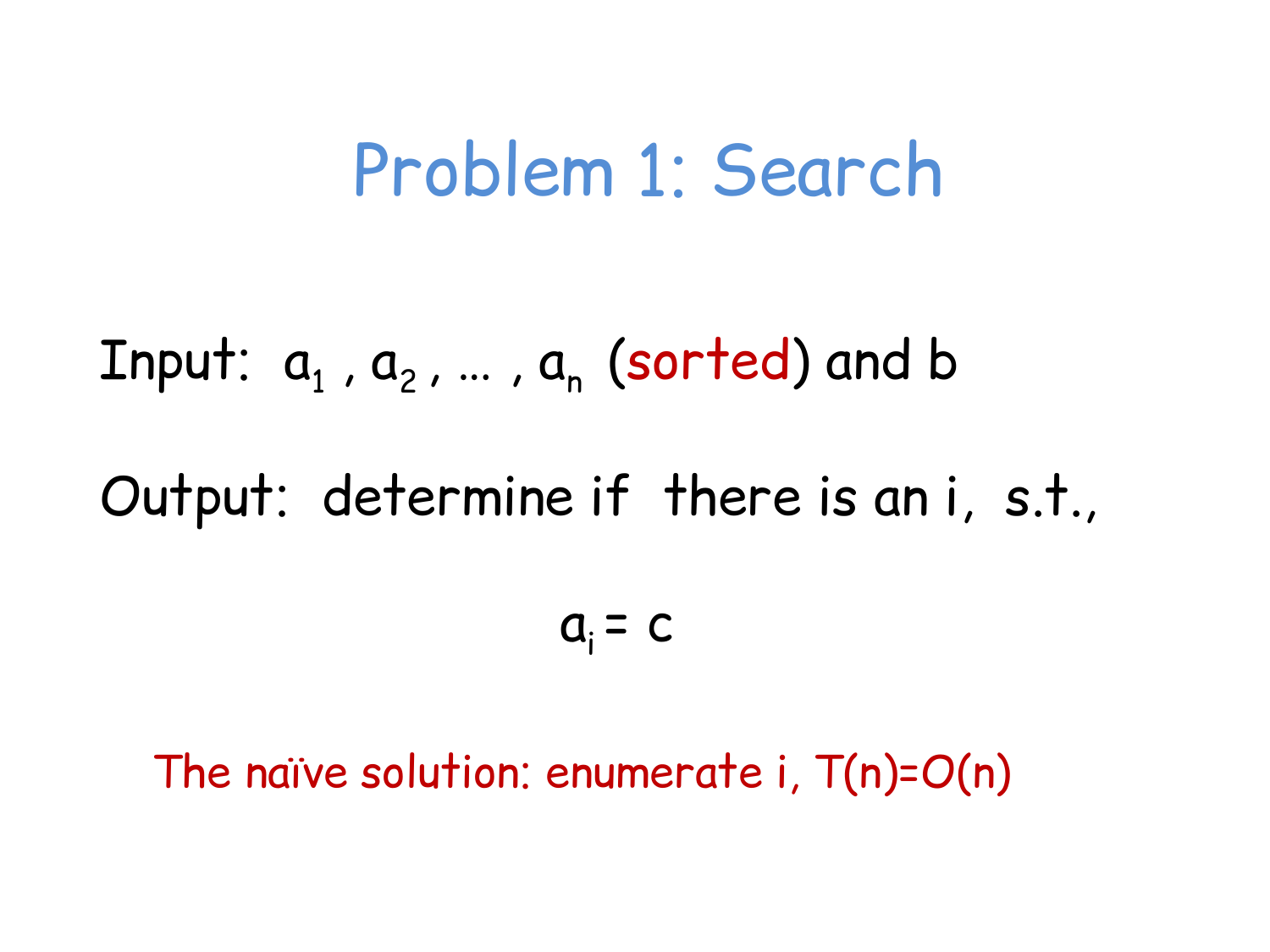

# Problem 1: Search

Input:  a1 , a2 , … , an  (sorted) and b

Output:  determine if  there is an i,  s.t.,

                             ai = c
The naïve solution: enumerate i, T(n)=O(n)